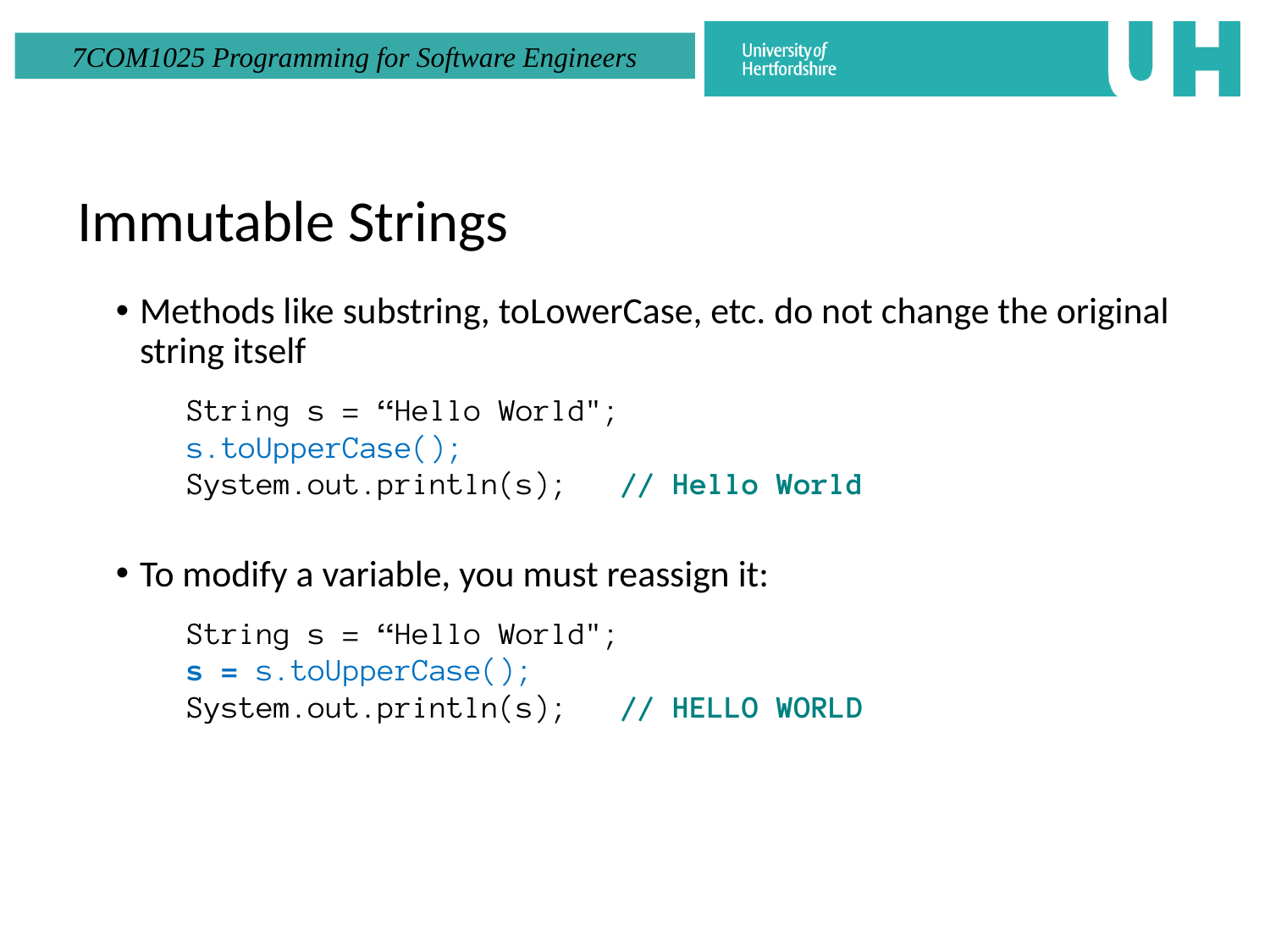

# Immutable Strings
Methods like substring, toLowerCase, etc. do not change the original string itself

	String s = “Hello World";
	s.toUpperCase();
	System.out.println(s);   // Hello World

To modify a variable, you must reassign it:

	String s = “Hello World";
	s = s.toUpperCase();
	System.out.println(s);   // HELLO WORLD